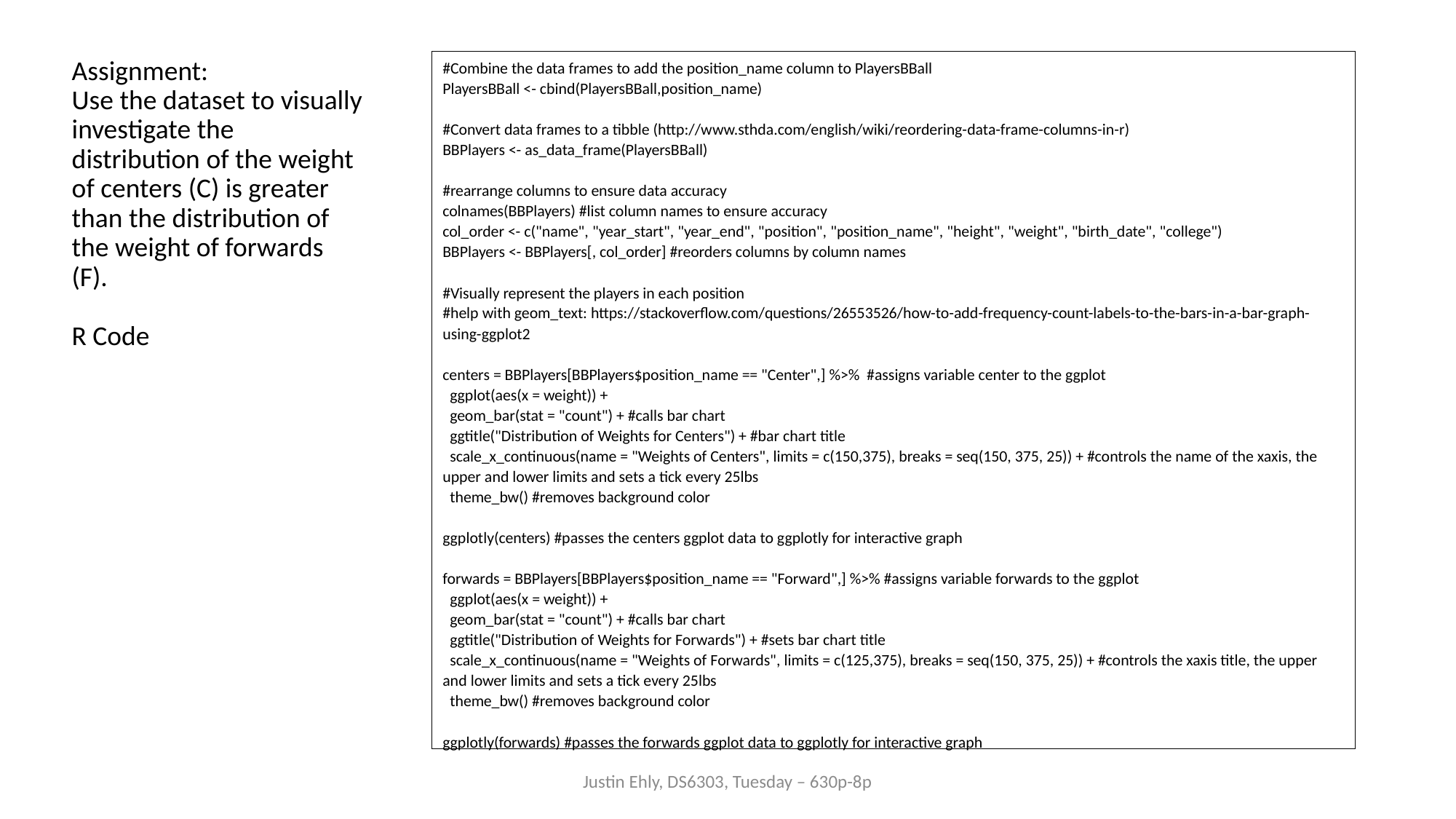

# Assignment: Use the dataset to visually investigate the distribution of the weight of centers (C) is greater than the distribution of the weight of forwards (F). R Code
#Combine the data frames to add the position_name column to PlayersBBall
PlayersBBall <- cbind(PlayersBBall,position_name)

#Convert data frames to a tibble (http://www.sthda.com/english/wiki/reordering-data-frame-columns-in-r)
BBPlayers <- as_data_frame(PlayersBBall)

#rearrange columns to ensure data accuracy
colnames(BBPlayers) #list column names to ensure accuracy
col_order <- c("name", "year_start", "year_end", "position", "position_name", "height", "weight", "birth_date", "college")
BBPlayers <- BBPlayers[, col_order] #reorders columns by column names

#Visually represent the players in each position
#help with geom_text: https://stackoverflow.com/questions/26553526/how-to-add-frequency-count-labels-to-the-bars-in-a-bar-graph-using-ggplot2

centers = BBPlayers[BBPlayers$position_name == "Center",] %>%  #assigns variable center to the ggplot
  ggplot(aes(x = weight)) +
  geom_bar(stat = "count") + #calls bar chart
  ggtitle("Distribution of Weights for Centers") + #bar chart title
  scale_x_continuous(name = "Weights of Centers", limits = c(150,375), breaks = seq(150, 375, 25)) + #controls the name of the xaxis, the upper and lower limits and sets a tick every 25lbs
  theme_bw() #removes background color

ggplotly(centers) #passes the centers ggplot data to ggplotly for interactive graph

forwards = BBPlayers[BBPlayers$position_name == "Forward",] %>% #assigns variable forwards to the ggplot
  ggplot(aes(x = weight)) +
  geom_bar(stat = "count") + #calls bar chart
  ggtitle("Distribution of Weights for Forwards") + #sets bar chart title
  scale_x_continuous(name = "Weights of Forwards", limits = c(125,375), breaks = seq(150, 375, 25)) + #controls the xaxis title, the upper and lower limits and sets a tick every 25lbs
  theme_bw() #removes background color

ggplotly(forwards) #passes the forwards ggplot data to ggplotly for interactive graph

Justin Ehly, DS6303, Tuesday – 630p-8p